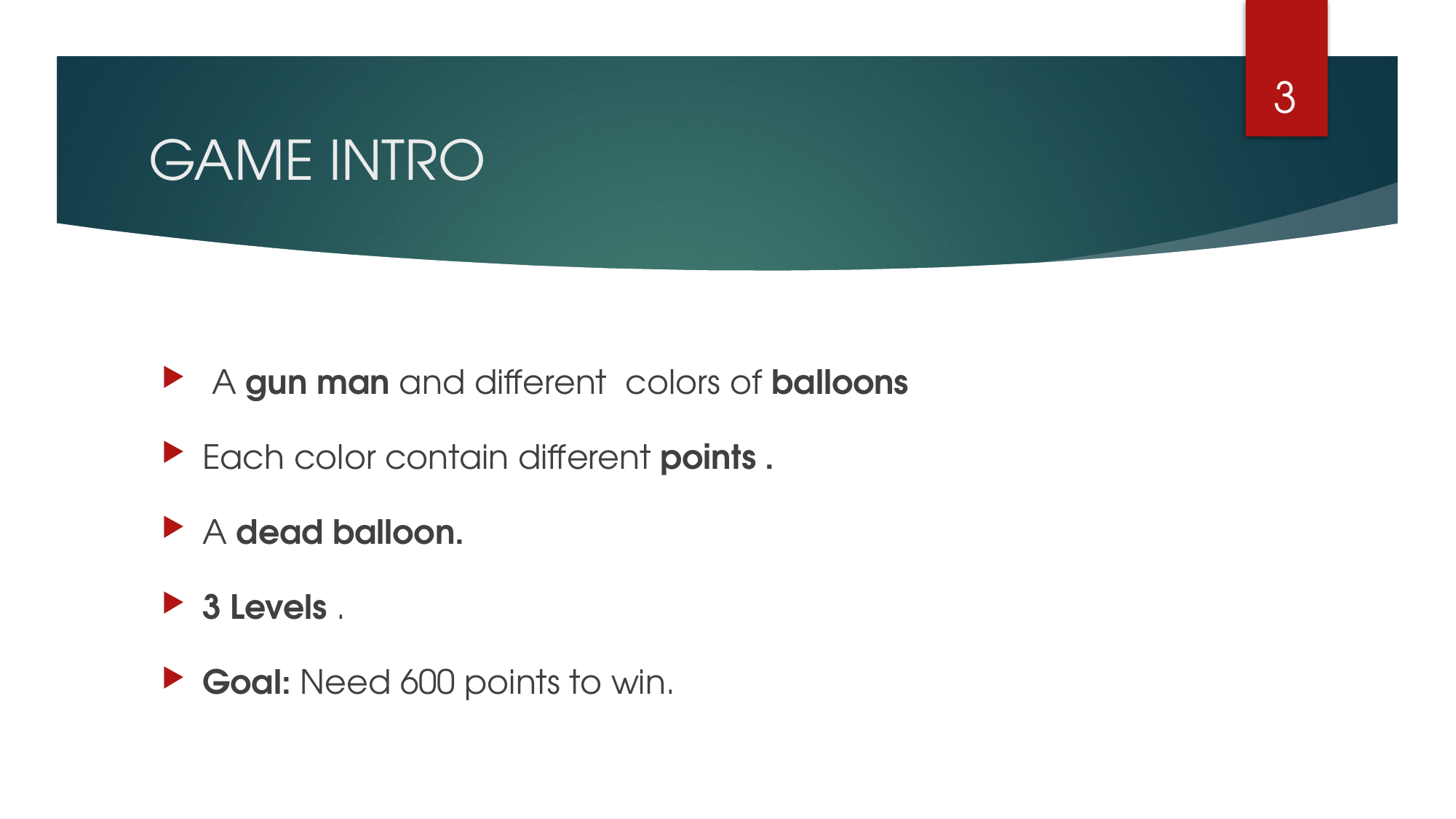

3
# GAME INTRO
 A gun man and different  colors of balloons
Each color contain different points .
A dead balloon.
3 Levels .
Goal: Need 600 points to win.